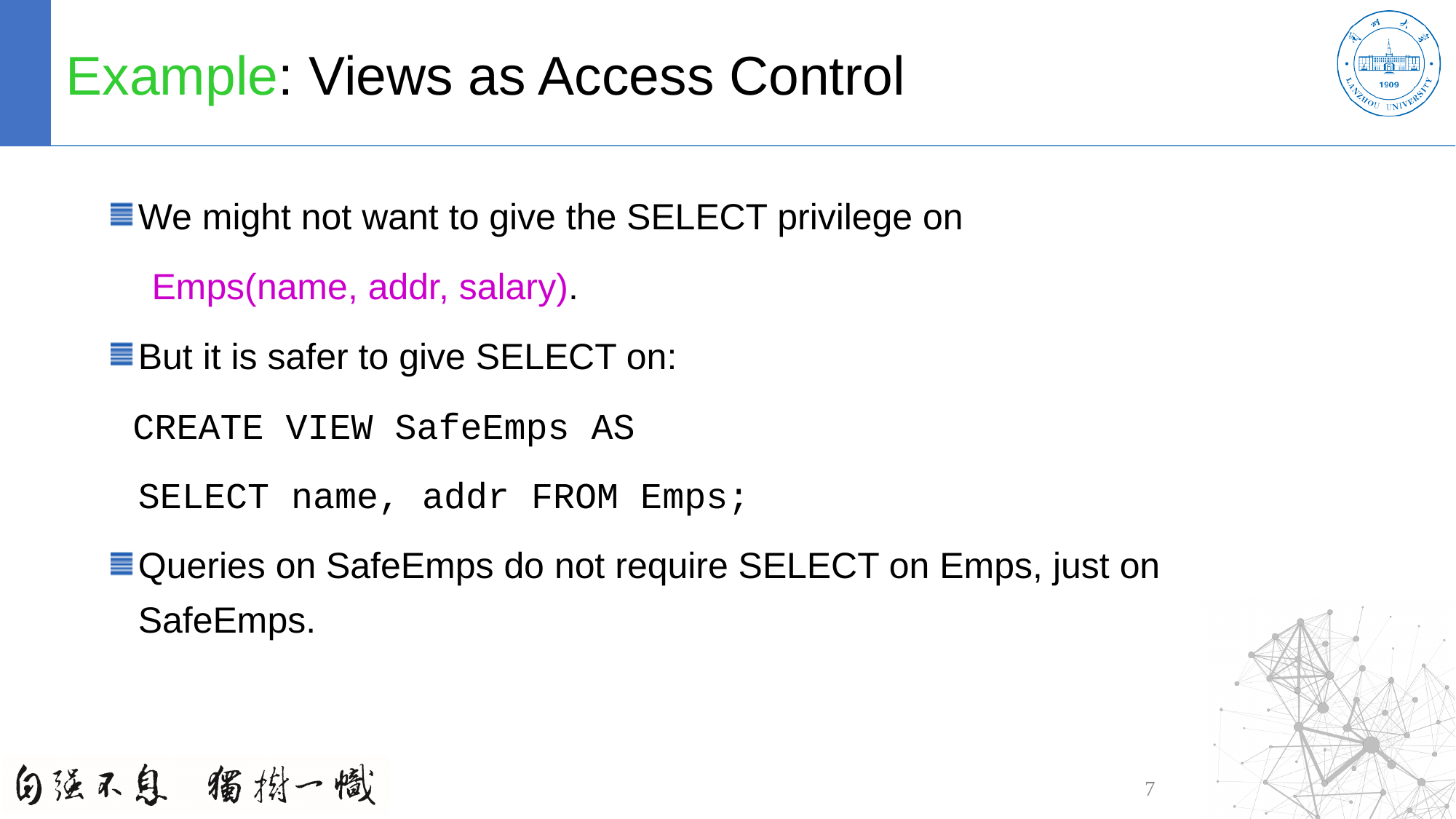

# Example: Views as Access Control
We might not want to give the SELECT privilege on
    Emps(name, addr, salary).
But it is safer to give SELECT on:
 CREATE VIEW SafeEmps AS
	SELECT name, addr FROM Emps;
Queries on SafeEmps do not require SELECT on Emps, just on SafeEmps.
7